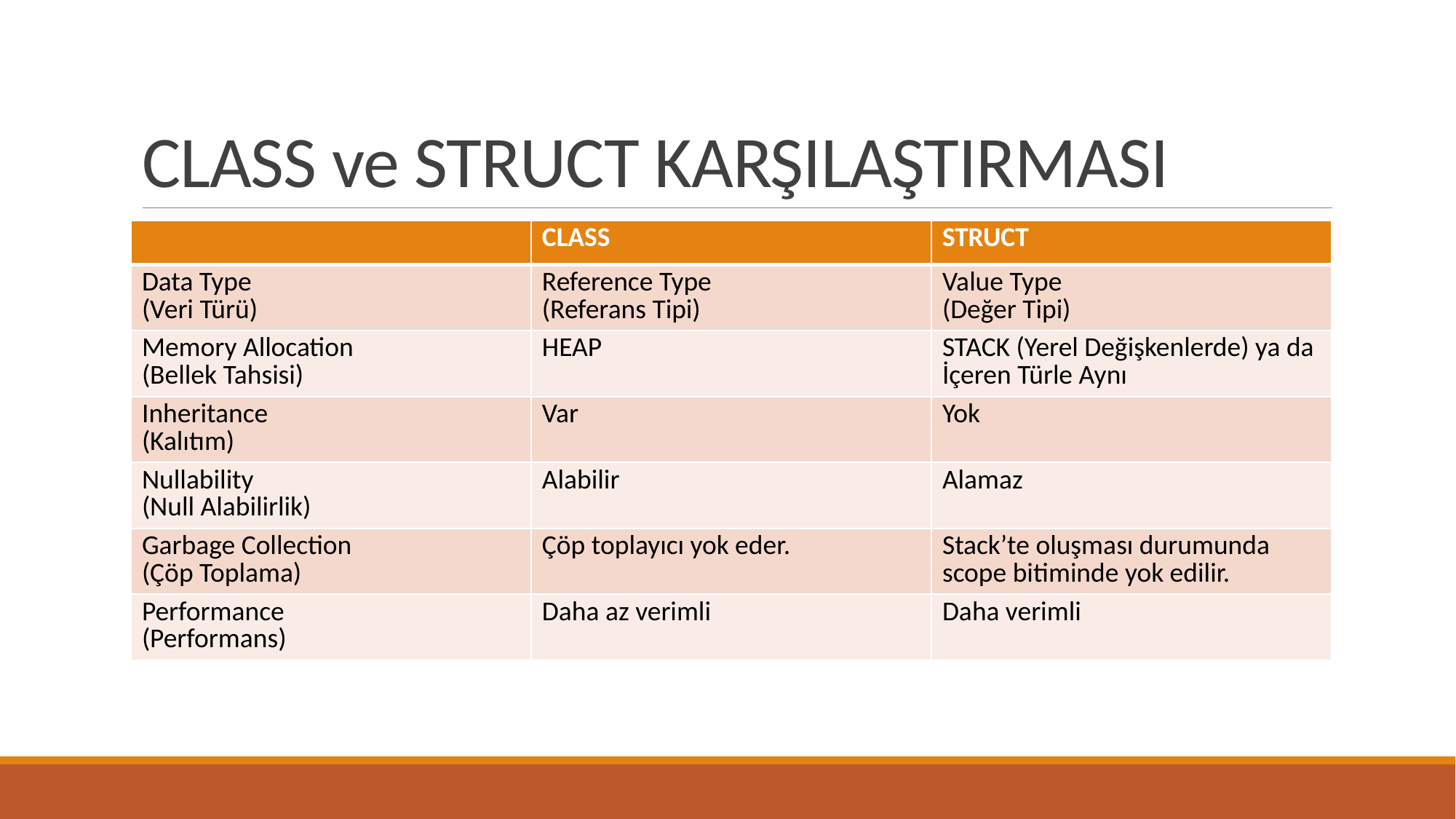

# CLASS ve STRUCT KARŞILAŞTIRMASI
|  | CLASS | STRUCT |
| --- | --- | --- |
| Data Type (Veri Türü) | Reference Type (Referans Tipi) | Value Type (Değer Tipi) |
| Memory Allocation (Bellek Tahsisi) | HEAP | STACK (Yerel Değişkenlerde) ya da İçeren Türle Aynı |
| Inheritance (Kalıtım) | Var | Yok |
| Nullability (Null Alabilirlik) | Alabilir | Alamaz |
| Garbage Collection (Çöp Toplama) | Çöp toplayıcı yok eder. | Stack’te oluşması durumunda scope bitiminde yok edilir. |
| Performance (Performans) | Daha az verimli | Daha verimli |